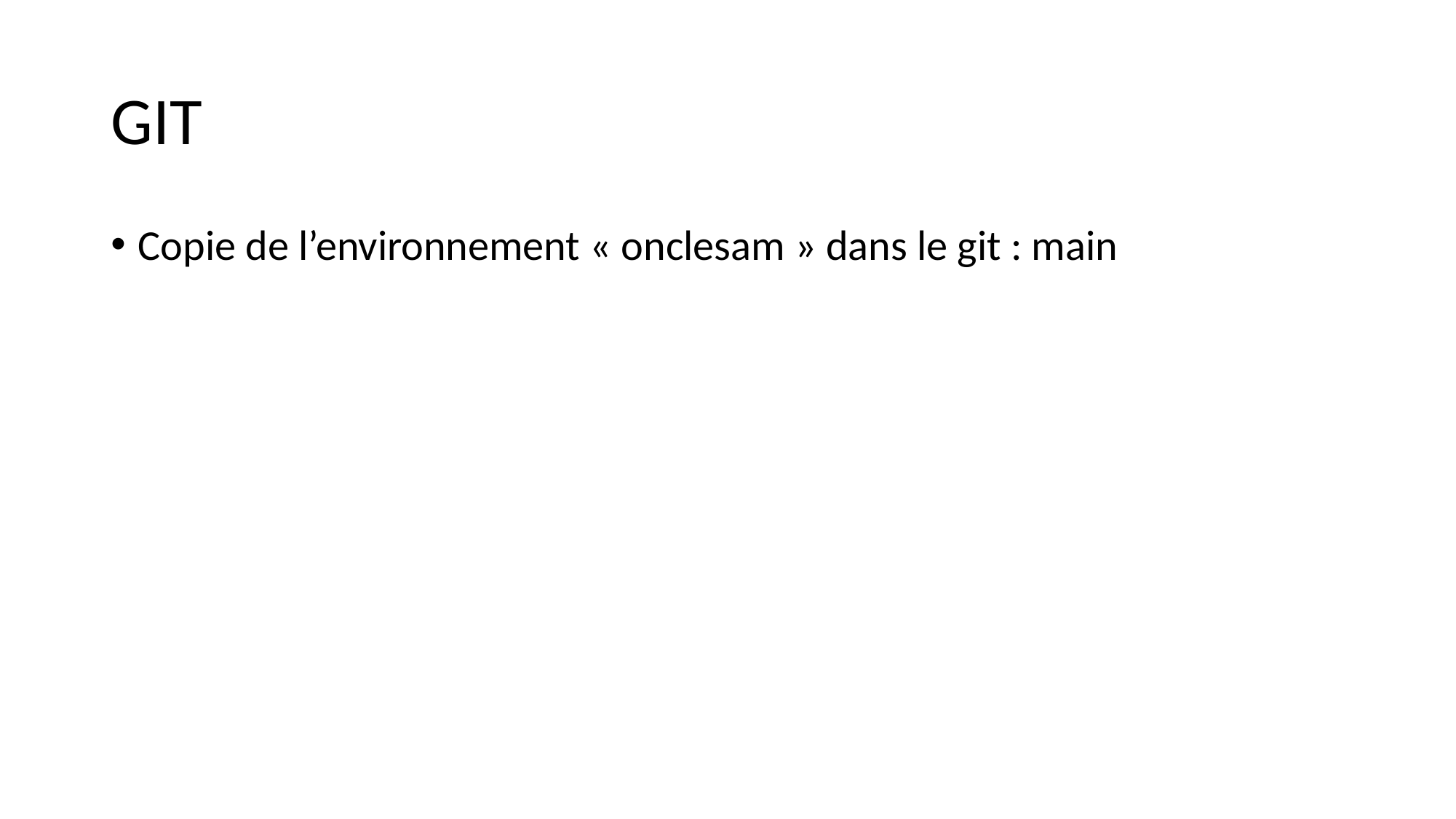

# GIT
Copie de l’environnement « onclesam » dans le git : main